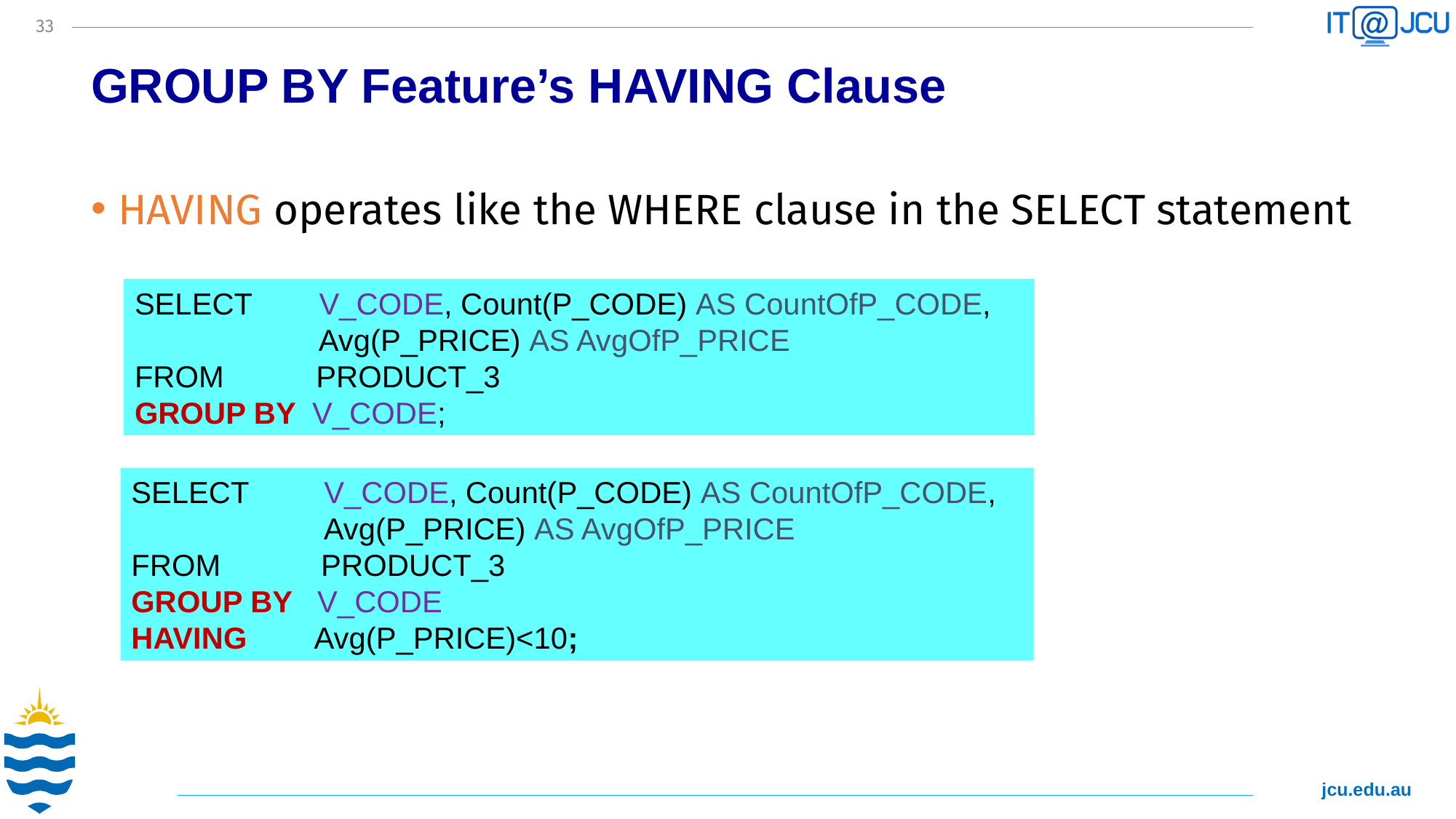

33
# GROUP BY Feature’s HAVING Clause
HAVING operates like the WHERE clause in the SELECT statement
SELECT        V_CODE, Count(P_CODE) AS CountOfP_CODE,
                      Avg(P_PRICE) AS AvgOfP_PRICE
FROM           PRODUCT_3
GROUP BY  V_CODE;
SELECT         V_CODE, Count(P_CODE) AS CountOfP_CODE,
                       Avg(P_PRICE) AS AvgOfP_PRICE
FROM            PRODUCT_3
GROUP BY   V_CODE
HAVING        Avg(P_PRICE)<10;